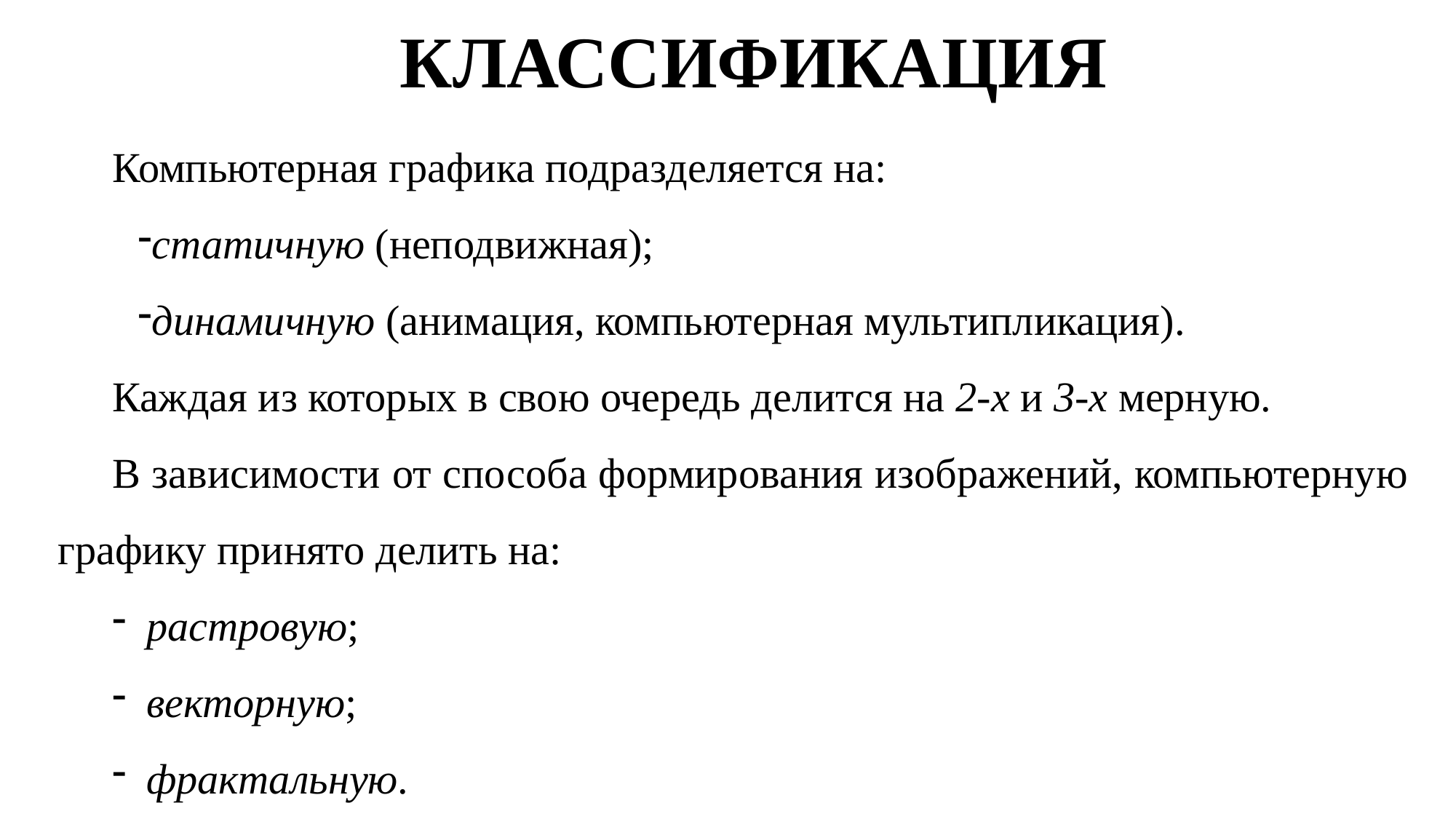

КЛАССИФИКАЦИЯ
Компьютерная графика подразделяется на:
статичную (неподвижная);
динамичную (анимация, компьютерная мультипликация).
Каждая из которых в свою очередь делится на 2-х и 3-х мерную.
В зависимости от способа формирования изображений, компьютерную графику принято делить на:
растровую;
векторную;
фрактальную.